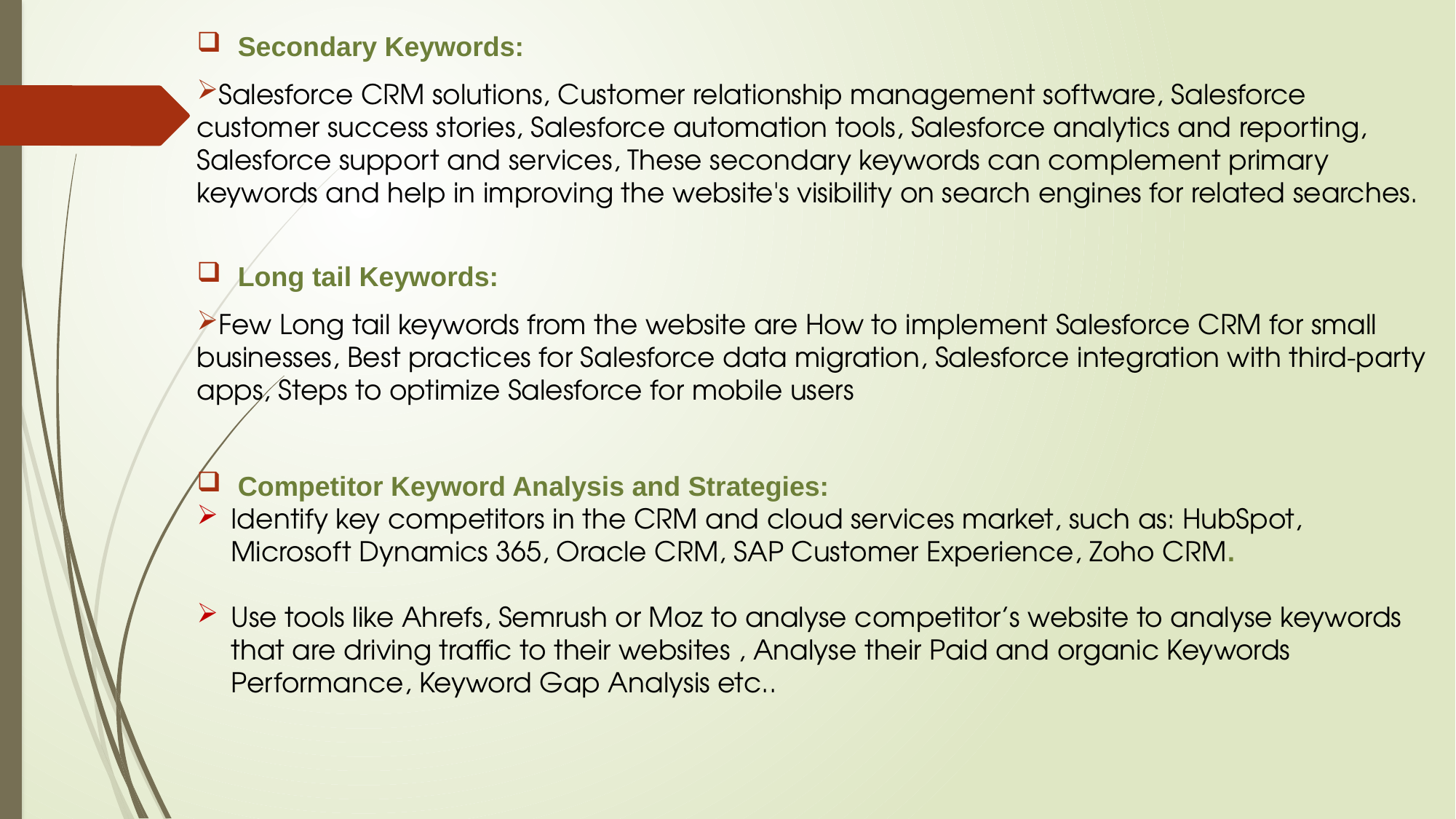

Secondary Keywords:
Salesforce CRM solutions, Customer relationship management software, Salesforce customer success stories, Salesforce automation tools, Salesforce analytics and reporting, Salesforce support and services, These secondary keywords can complement primary keywords and help in improving the website's visibility on search engines for related searches.

Long tail Keywords:
Few Long tail keywords from the website are How to implement Salesforce CRM for small businesses, Best practices for Salesforce data migration, Salesforce integration with third-party apps, Steps to optimize Salesforce for mobile users

Competitor Keyword Analysis and Strategies:
Identify key competitors in the CRM and cloud services market, such as: HubSpot, Microsoft Dynamics 365, Oracle CRM, SAP Customer Experience, Zoho CRM.

Use tools like Ahrefs, Semrush or Moz to analyse competitor’s website to analyse keywords that are driving traffic to their websites , Analyse their Paid and organic Keywords Performance, Keyword Gap Analysis etc..